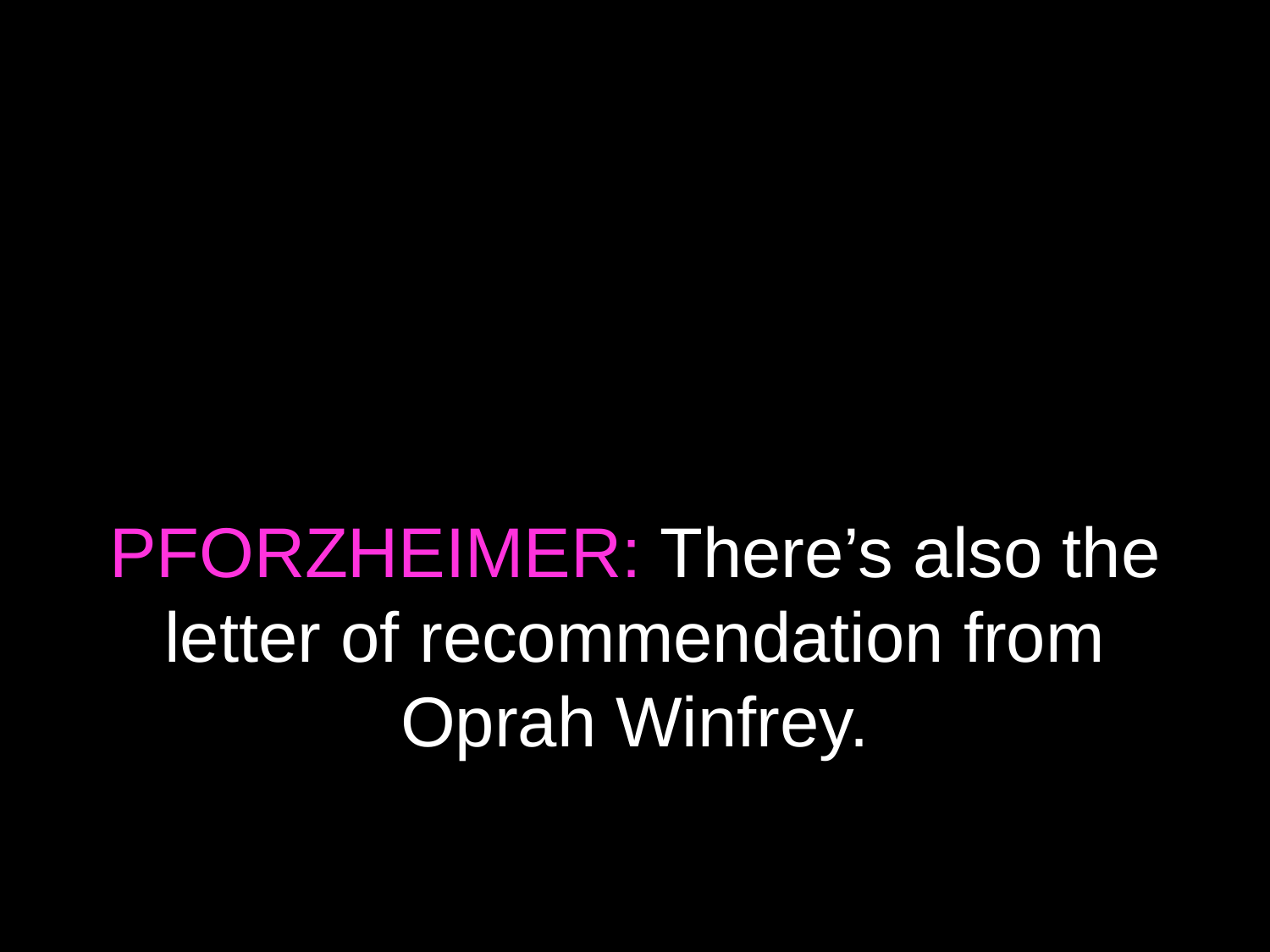

# PFORZHEIMER: There’s also the letter of recommendation from Oprah Winfrey.